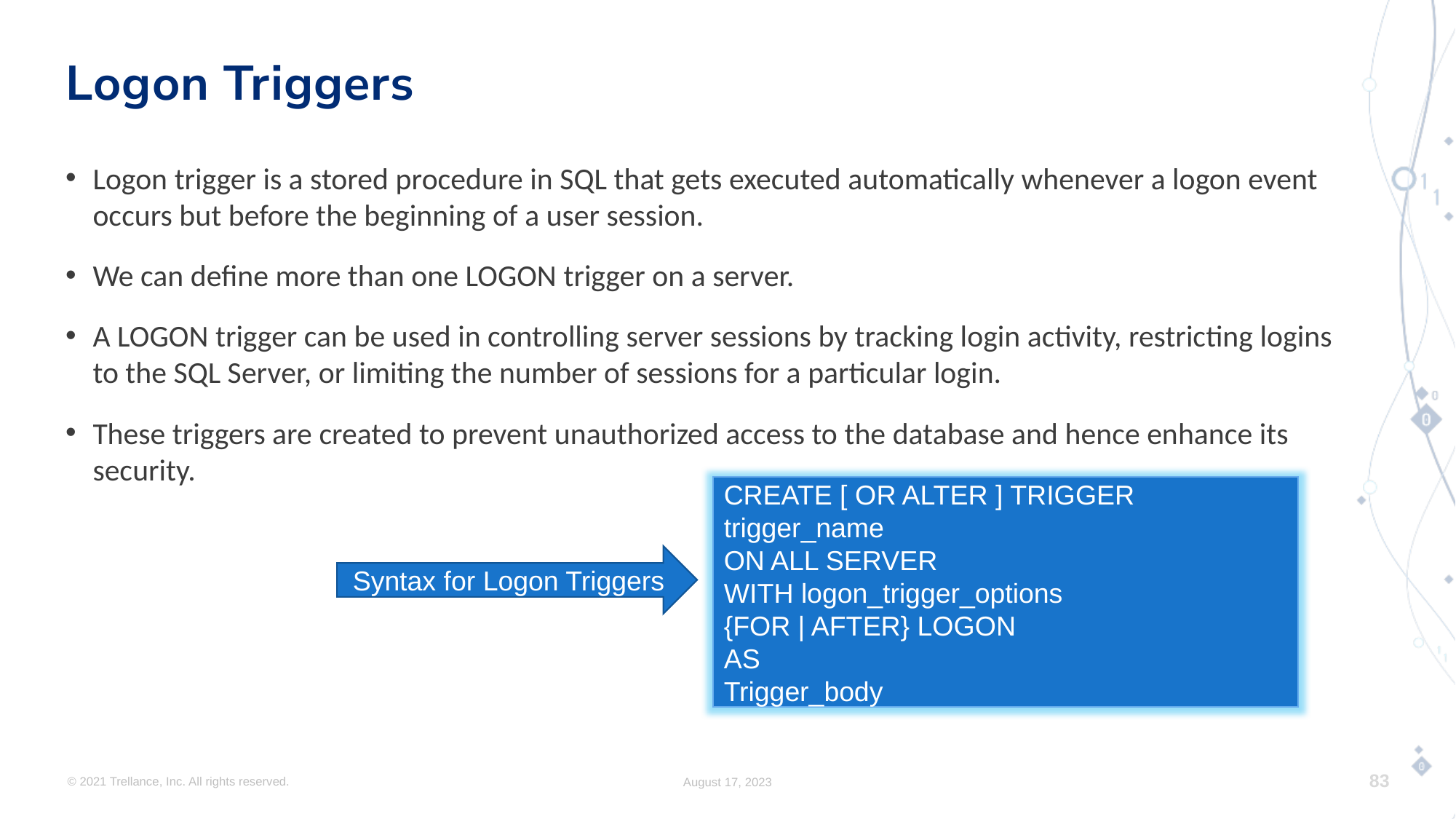

# Logon Triggers
Logon trigger is a stored procedure in SQL that gets executed automatically whenever a logon event occurs but before the beginning of a user session.
We can define more than one LOGON trigger on a server.
A LOGON trigger can be used in controlling server sessions by tracking login activity, restricting logins to the SQL Server, or limiting the number of sessions for a particular login.
These triggers are created to prevent unauthorized access to the database and hence enhance its security.

CREATE [ OR ALTER ] TRIGGER trigger_name
ON ALL SERVER
WITH logon_trigger_options
{FOR | AFTER} LOGON
AS
Trigger_body
Syntax for Logon Triggers
© 2021 Trellance, Inc. All rights reserved.
August 17, 2023
83